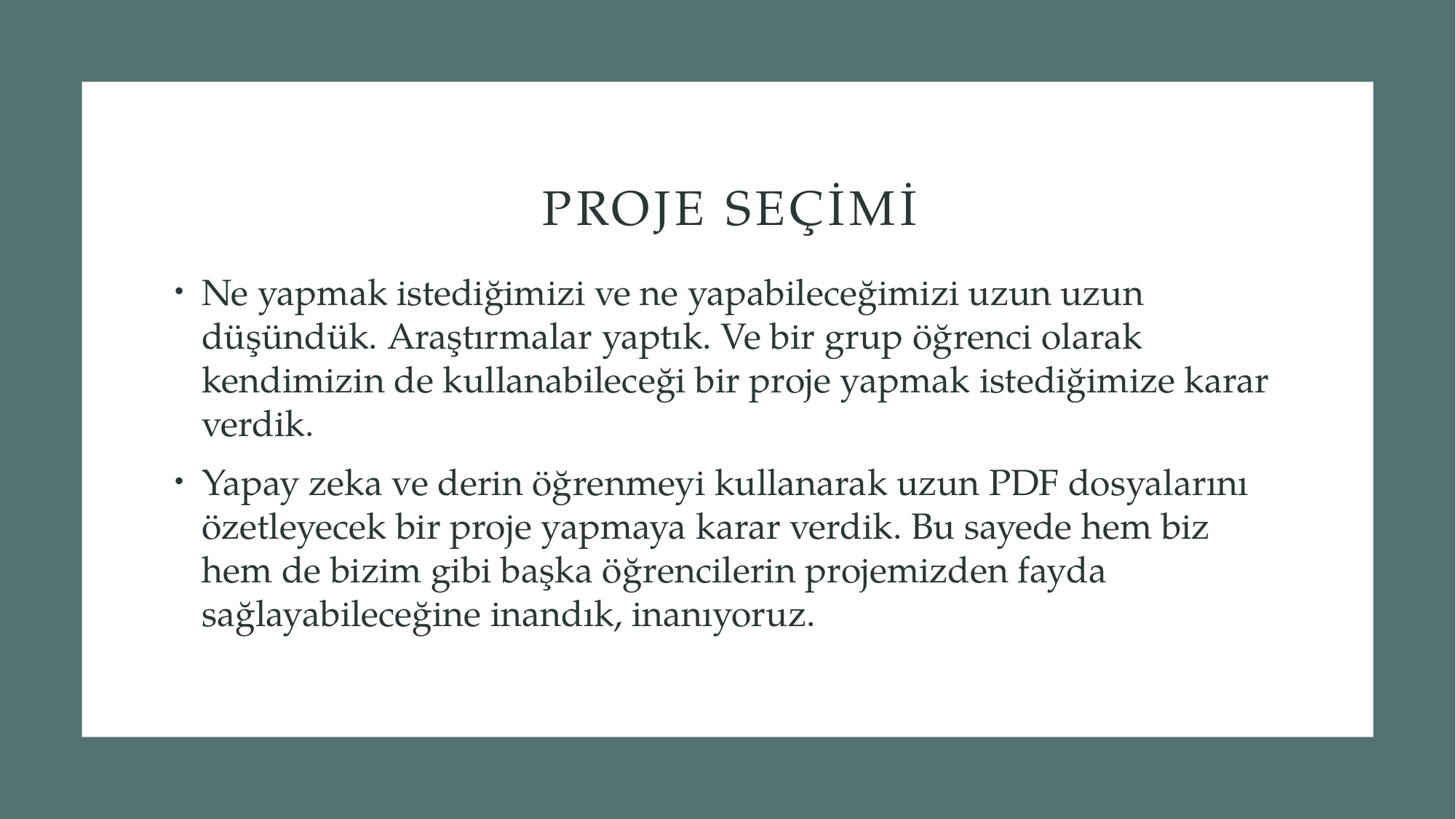

# Proje seçimi
Ne yapmak istediğimizi ve ne yapabileceğimizi uzun uzun düşündük. Araştırmalar yaptık. Ve bir grup öğrenci olarak kendimizin de kullanabileceği bir proje yapmak istediğimize karar verdik.
Yapay zeka ve derin öğrenmeyi kullanarak uzun PDF dosyalarını özetleyecek bir proje yapmaya karar verdik. Bu sayede hem biz hem de bizim gibi başka öğrencilerin projemizden fayda sağlayabileceğine inandık, inanıyoruz.